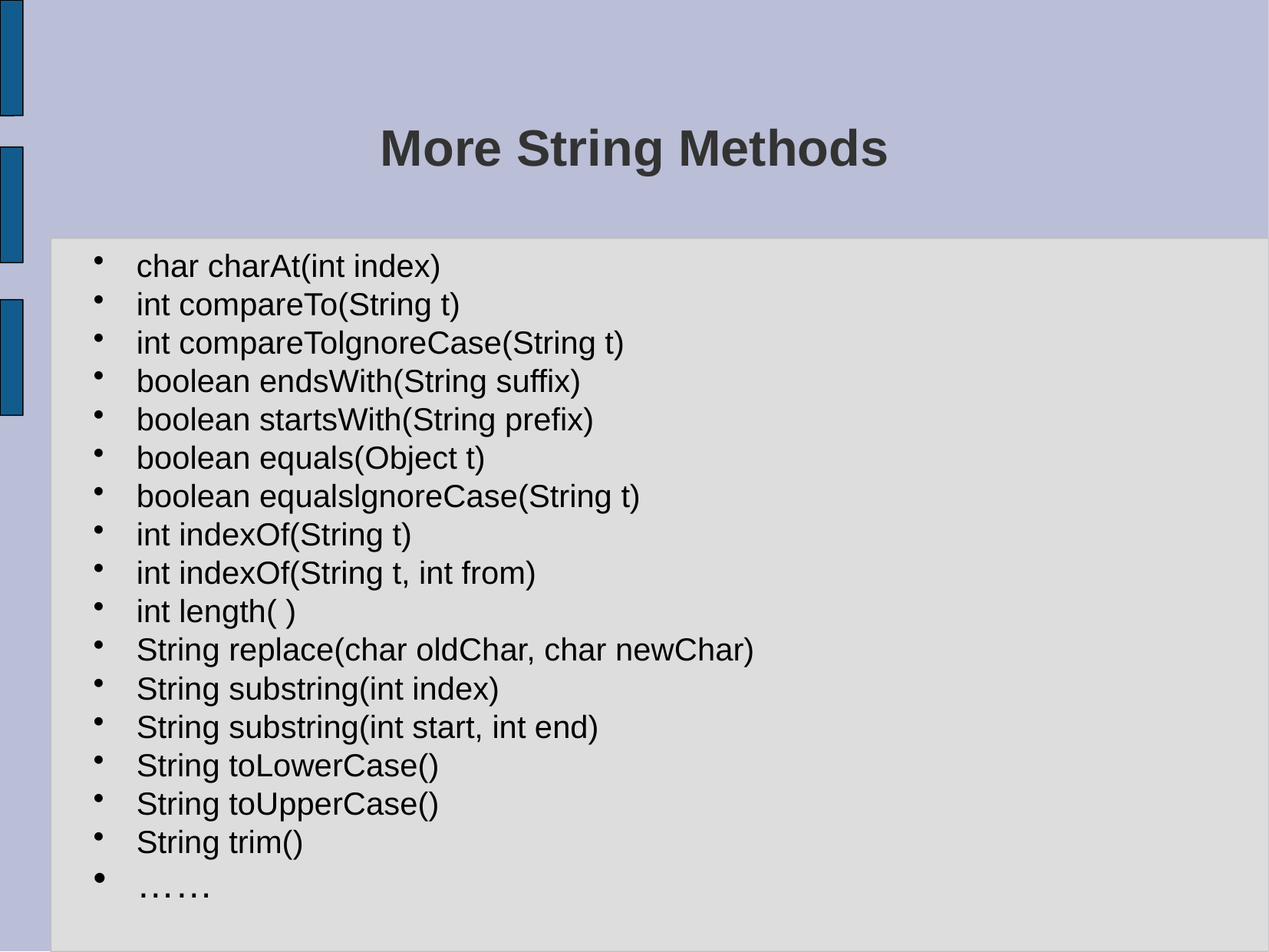

# More String Methods
char charAt(int index)
int compareTo(String t)
int compareTolgnoreCase(String t)
boolean endsWith(String suffix)
boolean startsWith(String prefix)
boolean equals(Object t)
boolean equalslgnoreCase(String t)
int indexOf(String t)
int indexOf(String t, int from)
int length( )
String replace(char oldChar, char newChar)
String substring(int index)
String substring(int start, int end)
String toLowerCase()
String toUpperCase()
String trim()
……